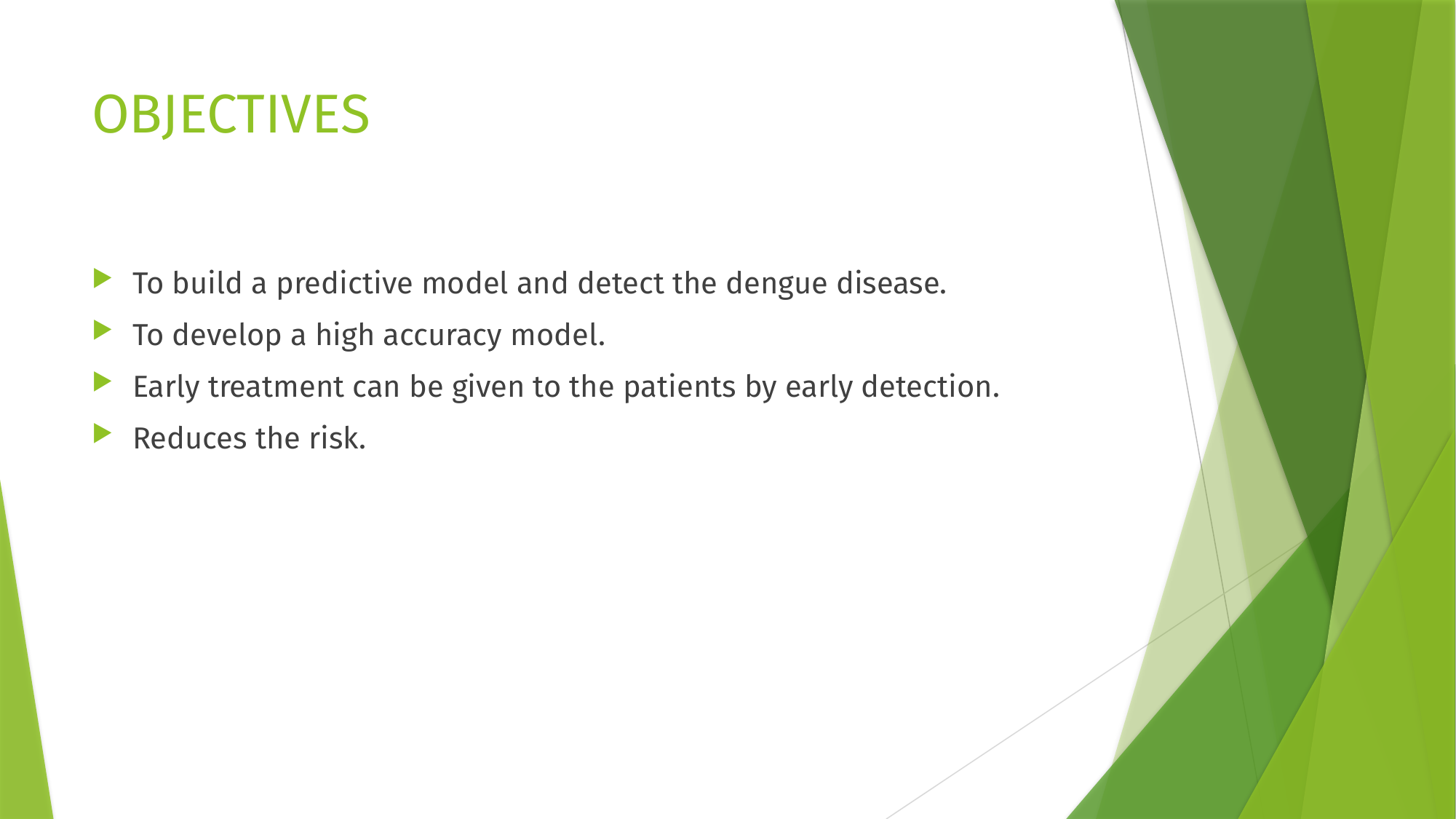

# OBJECTIVES
To build a predictive model and detect the dengue disease.
To develop a high accuracy model.
Early treatment can be given to the patients by early detection.
Reduces the risk.